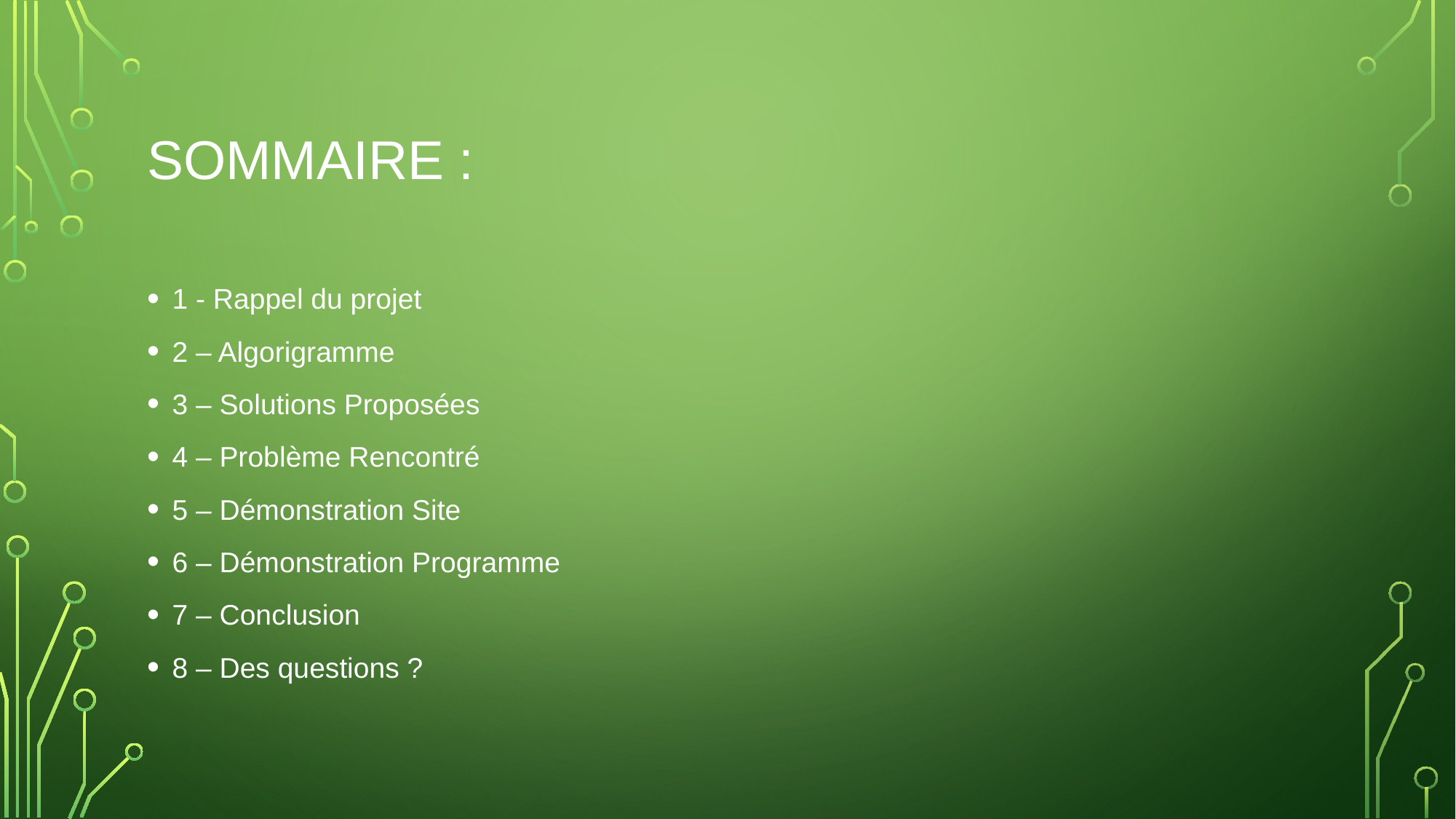

# Sommaire :
1 - Rappel du projet
2 – Algorigramme
3 – Solutions Proposées
4 – Problème Rencontré
5 – Démonstration Site
6 – Démonstration Programme
7 – Conclusion
8 – Des questions ?